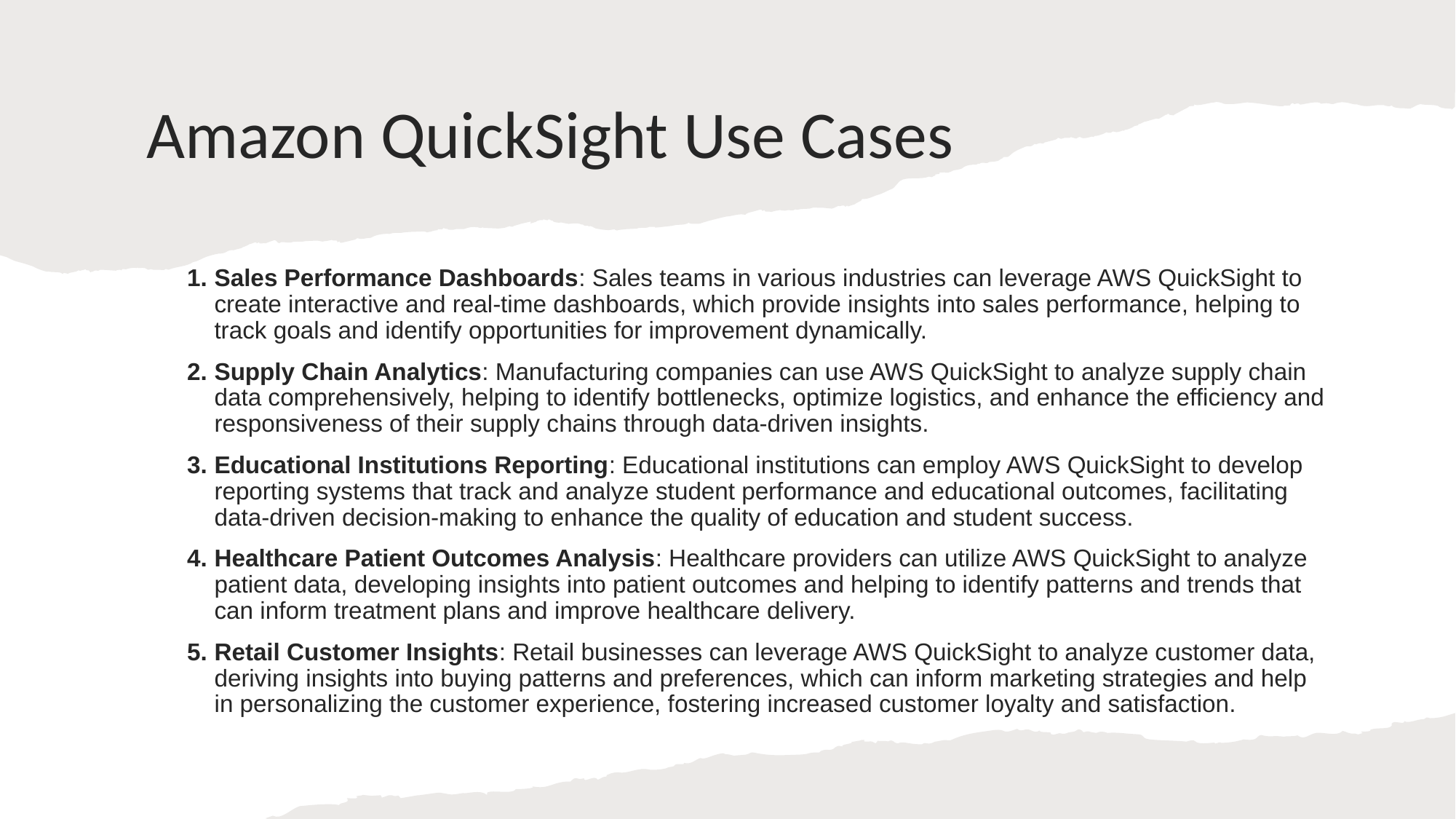

# Amazon QuickSight Use Cases
Sales Performance Dashboards: Sales teams in various industries can leverage AWS QuickSight to create interactive and real-time dashboards, which provide insights into sales performance, helping to track goals and identify opportunities for improvement dynamically.
Supply Chain Analytics: Manufacturing companies can use AWS QuickSight to analyze supply chain data comprehensively, helping to identify bottlenecks, optimize logistics, and enhance the efficiency and responsiveness of their supply chains through data-driven insights.
Educational Institutions Reporting: Educational institutions can employ AWS QuickSight to develop reporting systems that track and analyze student performance and educational outcomes, facilitating data-driven decision-making to enhance the quality of education and student success.
Healthcare Patient Outcomes Analysis: Healthcare providers can utilize AWS QuickSight to analyze patient data, developing insights into patient outcomes and helping to identify patterns and trends that can inform treatment plans and improve healthcare delivery.
Retail Customer Insights: Retail businesses can leverage AWS QuickSight to analyze customer data, deriving insights into buying patterns and preferences, which can inform marketing strategies and help in personalizing the customer experience, fostering increased customer loyalty and satisfaction.